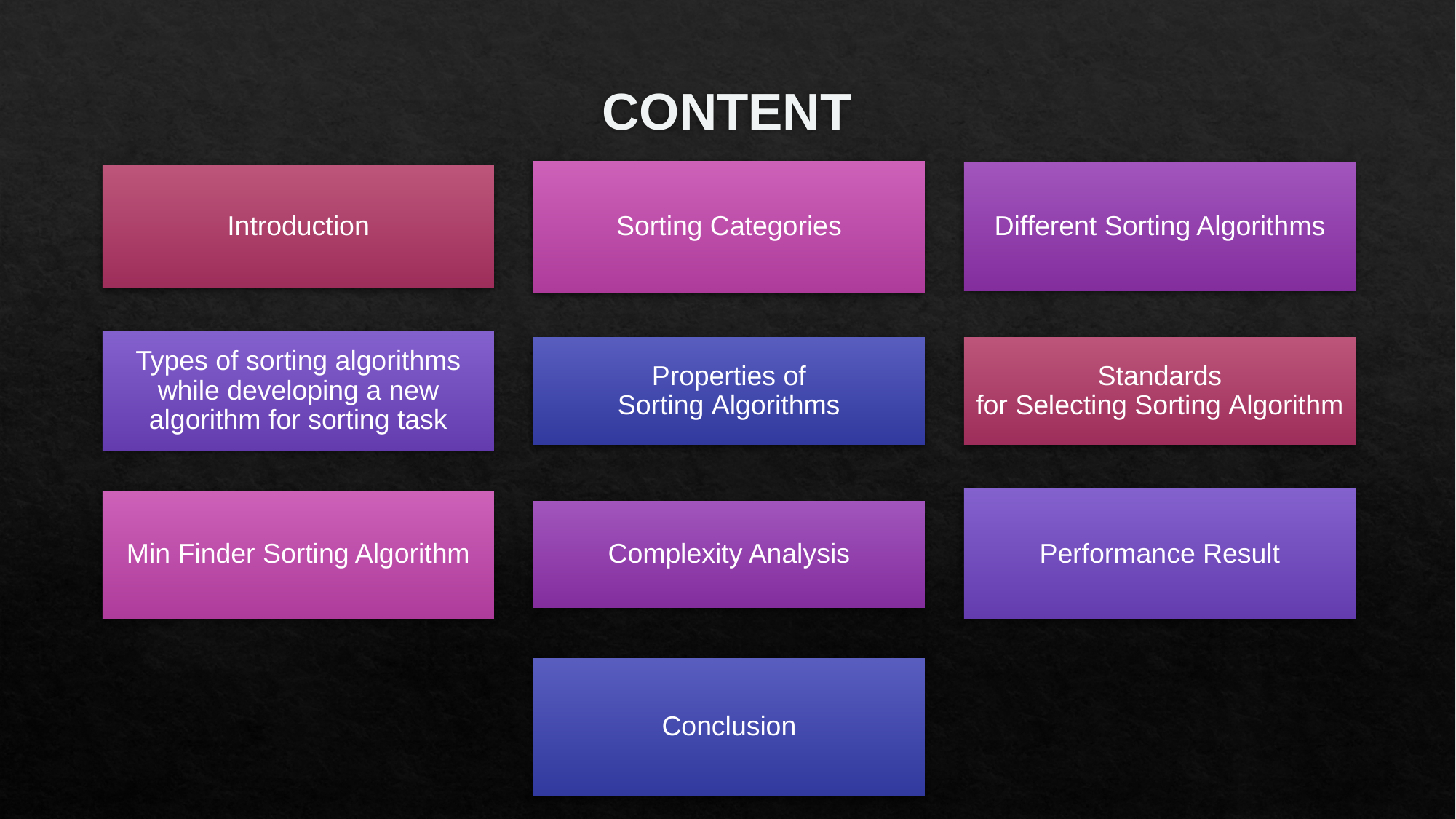

# CONTENT

Introduction
Sorting Categories
Different Sorting Algorithms
Types of sorting algorithms while developing a new algorithm for sorting task
Properties of Sorting Algorithms
Standards for Selecting Sorting Algorithm
Min Finder Sorting Algorithm
Complexity Analysis
Performance Result
Conclusion